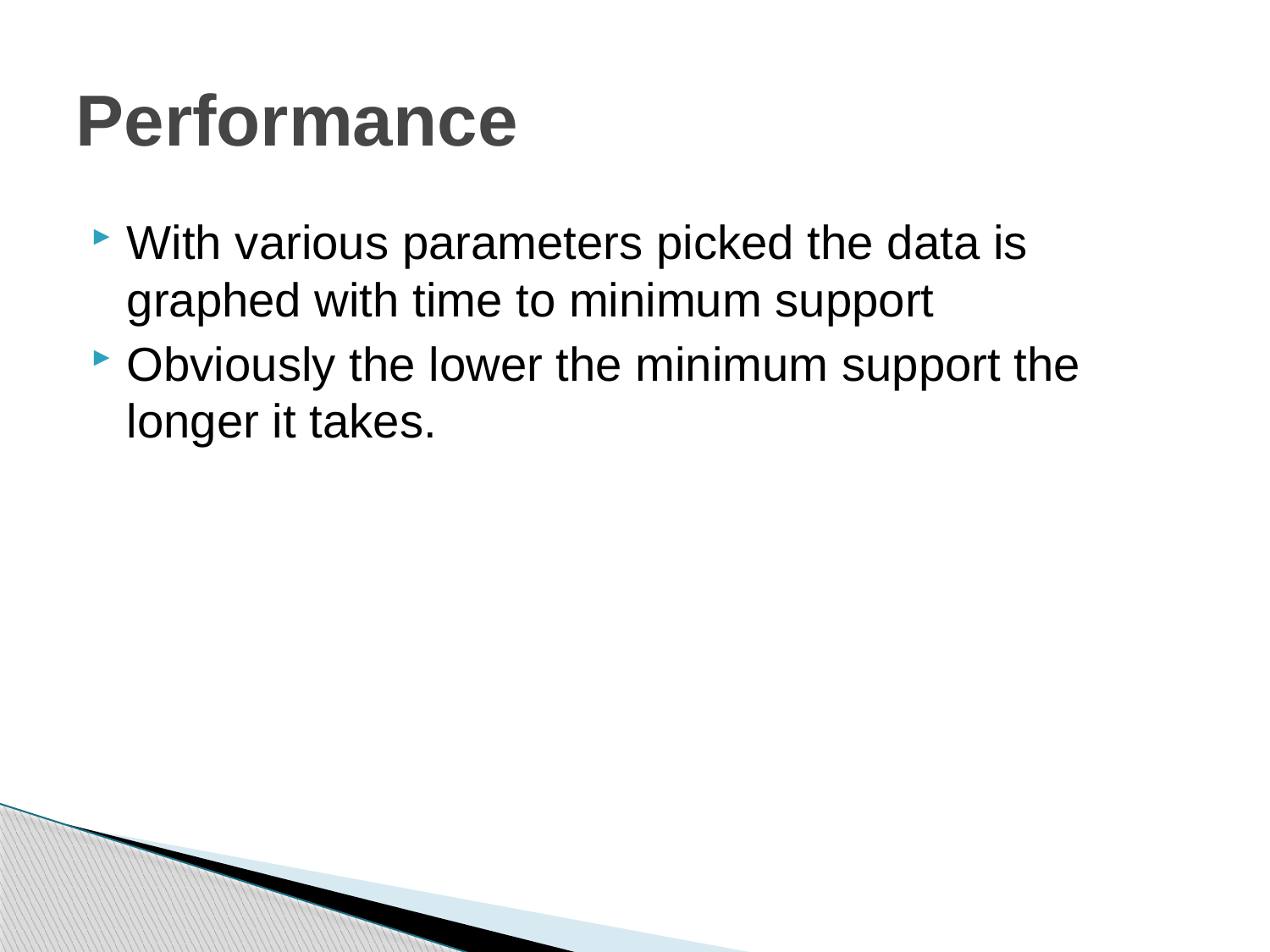

# Performance
With various parameters picked the data is graphed with time to minimum support
Obviously the lower the minimum support the longer it takes.